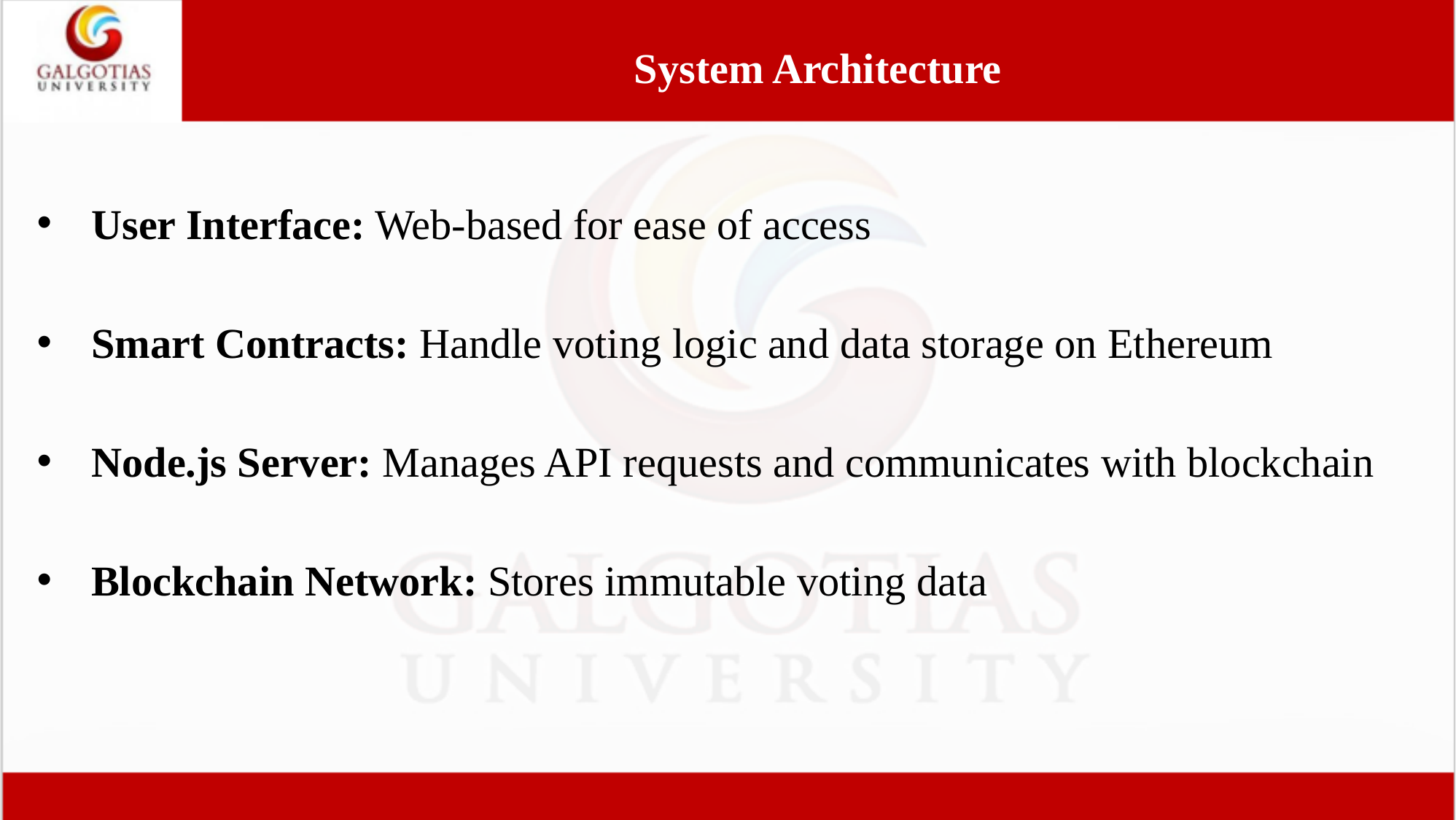

# System Architecture
User Interface: Web-based for ease of access

Smart Contracts: Handle voting logic and data storage on Ethereum

Node.js Server: Manages API requests and communicates with blockchain

Blockchain Network: Stores immutable voting data